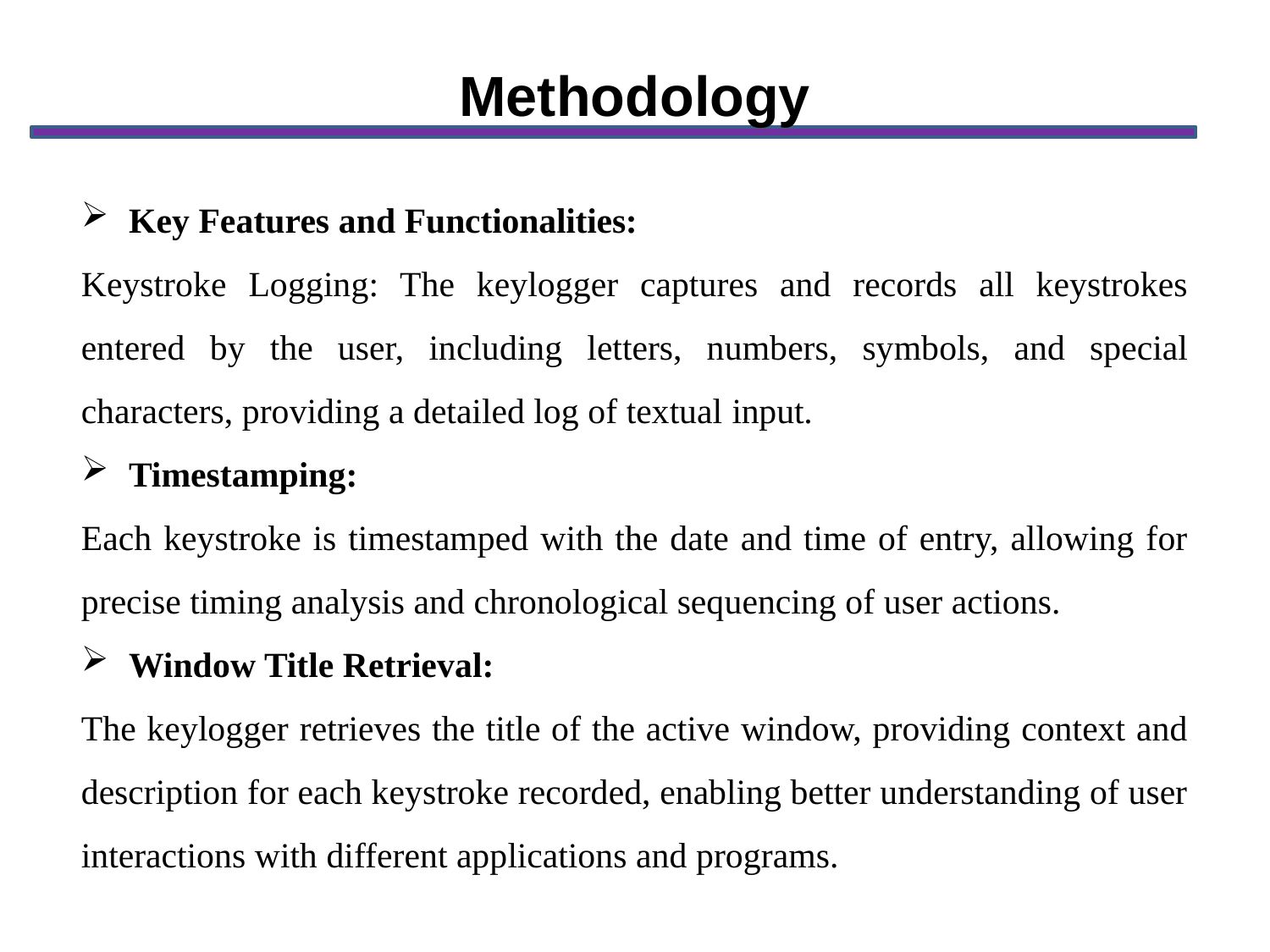

Methodology

Key Features and Functionalities:
Keystroke Logging: The keylogger captures and records all keystrokes entered by the user, including letters, numbers, symbols, and special characters, providing a detailed log of textual input.
Timestamping:
Each keystroke is timestamped with the date and time of entry, allowing for precise timing analysis and chronological sequencing of user actions.
Window Title Retrieval:
The keylogger retrieves the title of the active window, providing context and description for each keystroke recorded, enabling better understanding of user interactions with different applications and programs.

| Algorithm Name | Type of Homomorphic Encryption | Operations Supported |
| --- | --- | --- |
| Paillier | Partially Homomorphic Encryption | Addition, Subtraction, Scalar Multiplication |
| BFV | Fully Homomorphic Encryption | Addition, Subtraction, Multiplication, Exponentiaion |
| CKKS | Fully Homomorphic Encryption | Addition, Subtraction, Multiplication |
| BGV | Fully Homomorphic Encryption | Addition, Subtraction, Multiplication, Exponentiaion |
Fig: Algorithms used in our project